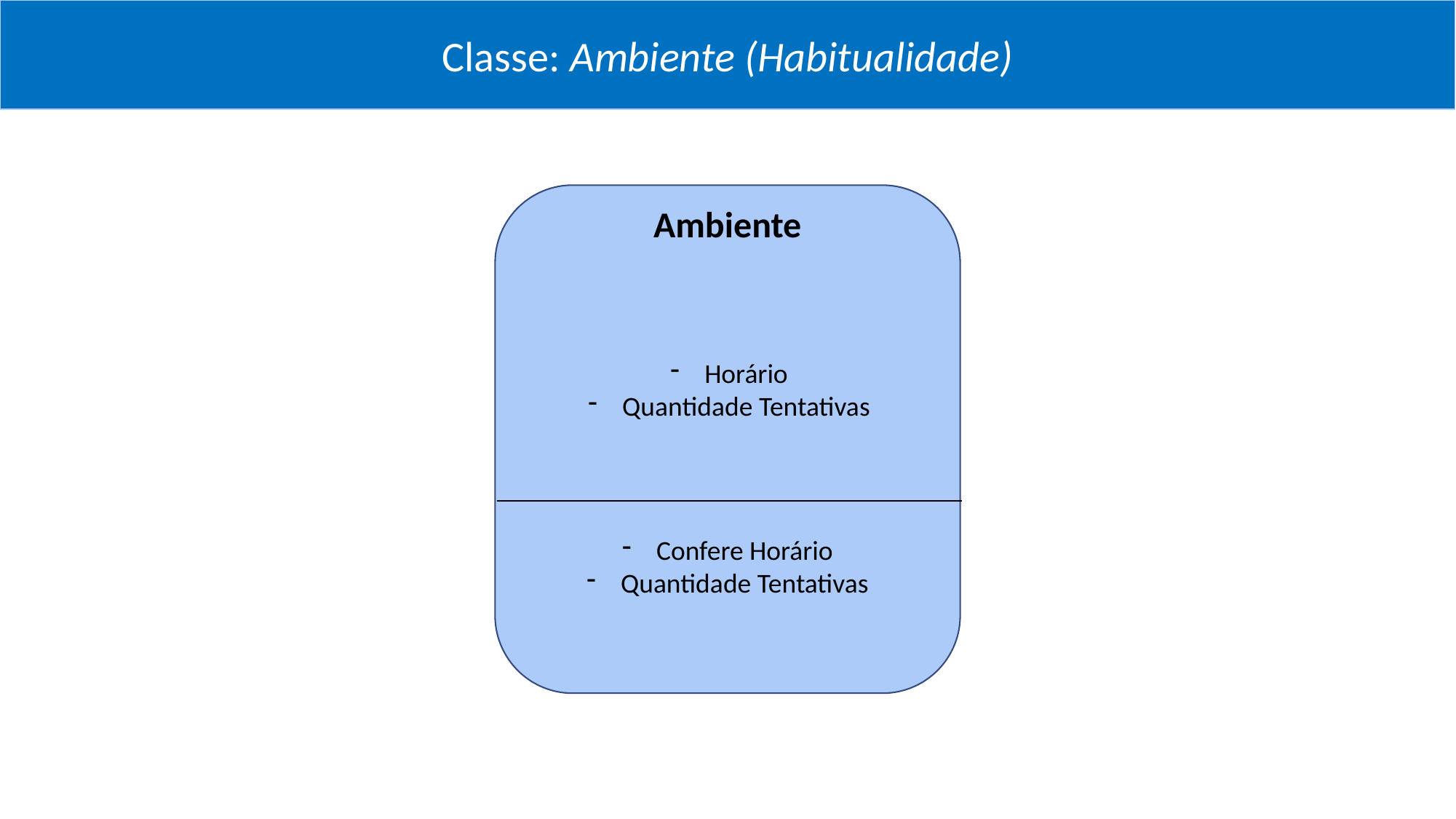

Classe: Ambiente (Habitualidade)

Ambiente
Horário
Quantidade Tentativas
Confere Horário
Quantidade Tentativas